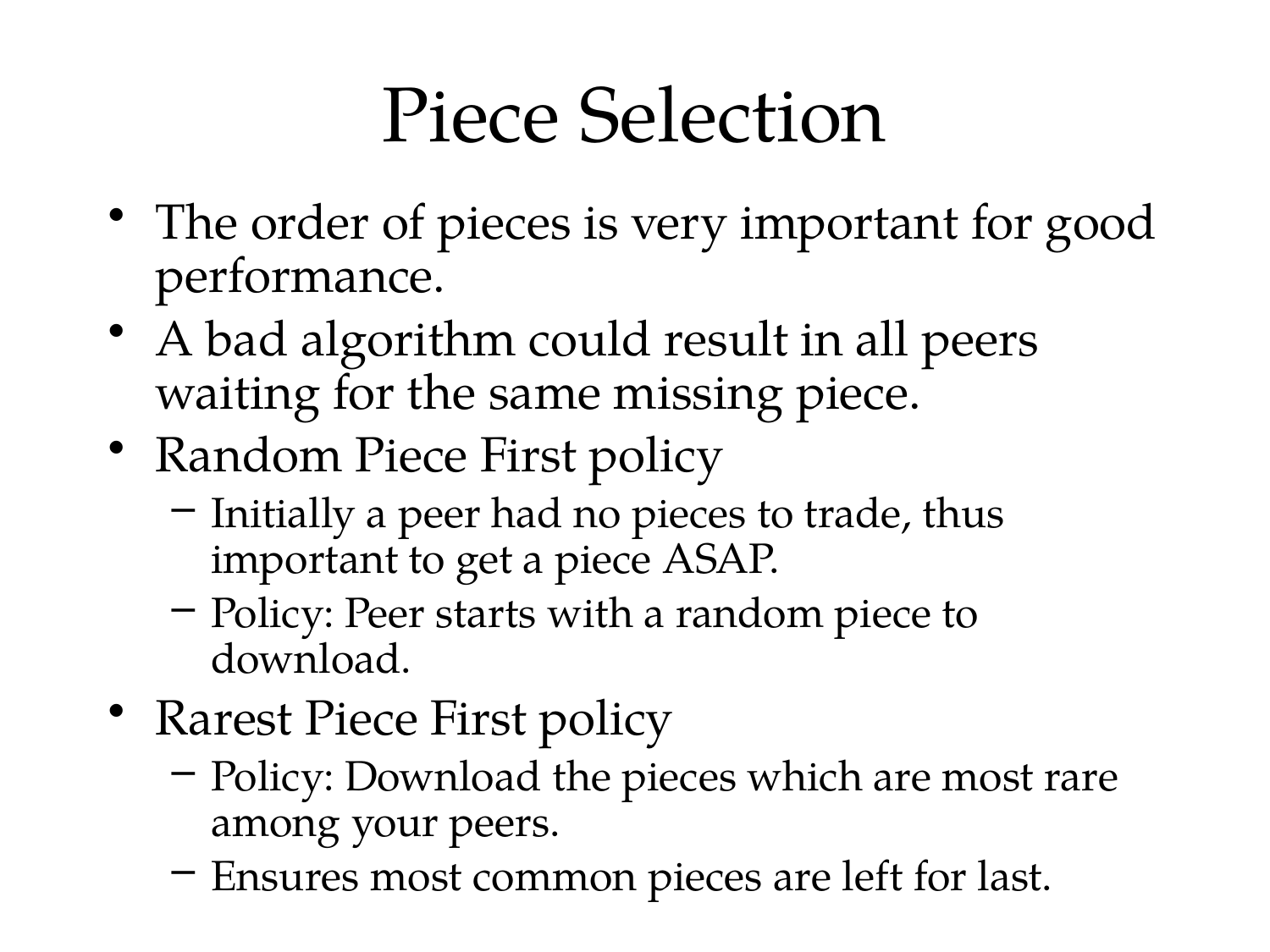

# Piece Selection
The order of pieces is very important for good performance.
A bad algorithm could result in all peers waiting for the same missing piece.
Random Piece First policy
Initially a peer had no pieces to trade, thus important to get a piece ASAP.
Policy: Peer starts with a random piece to download.
Rarest Piece First policy
Policy: Download the pieces which are most rare among your peers.
Ensures most common pieces are left for last.